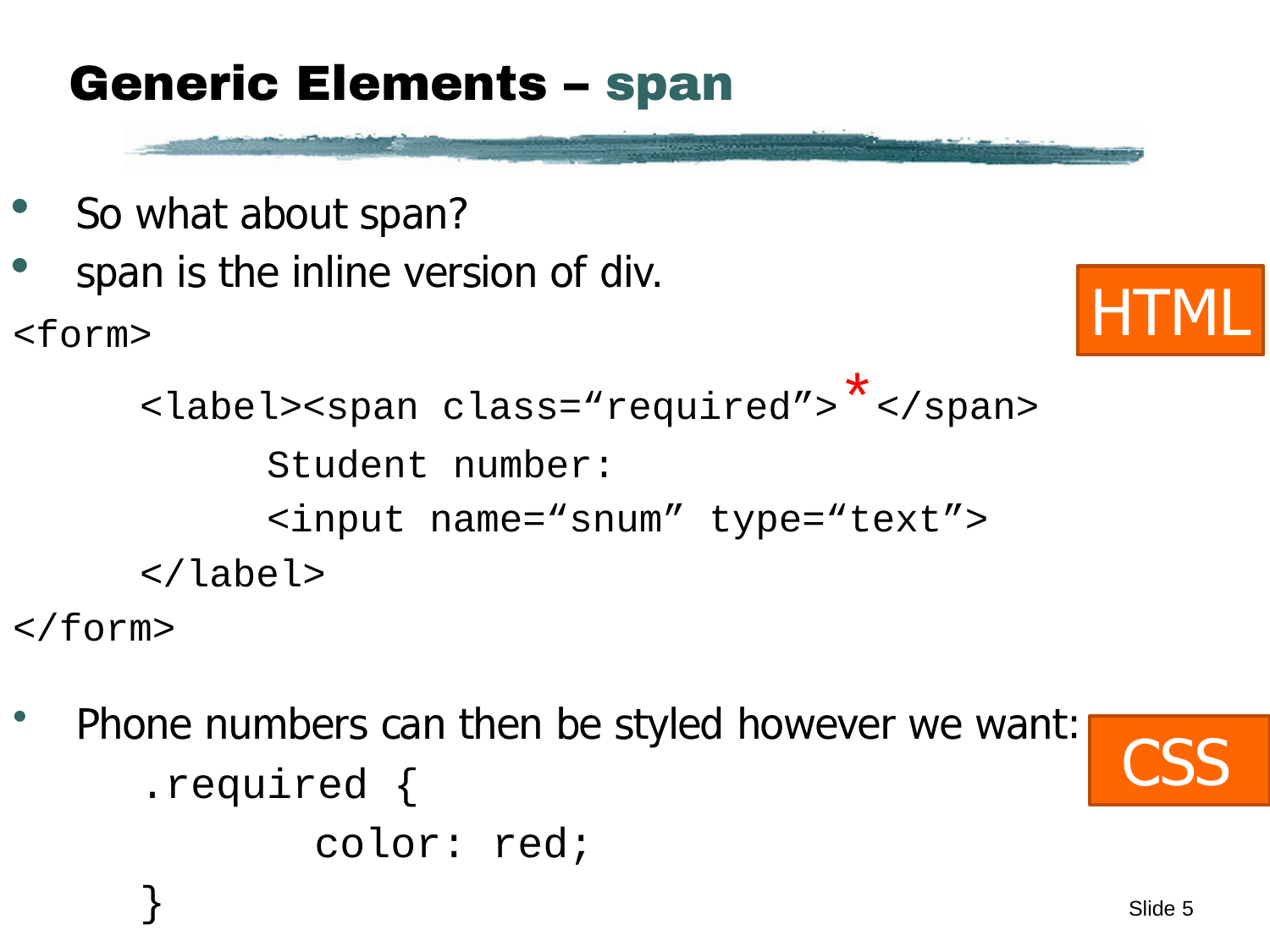

# Generic Elements – span
So what about span?
span is the inline version of div.
<form>
	<label><span class=“required”>*</span>
		Student number:
		<input name=“snum” type=“text”>
	</label>
</form>

Phone numbers can then be styled however we want:
.required {
		color: red;
}
HTML
 CSS
Slide 5